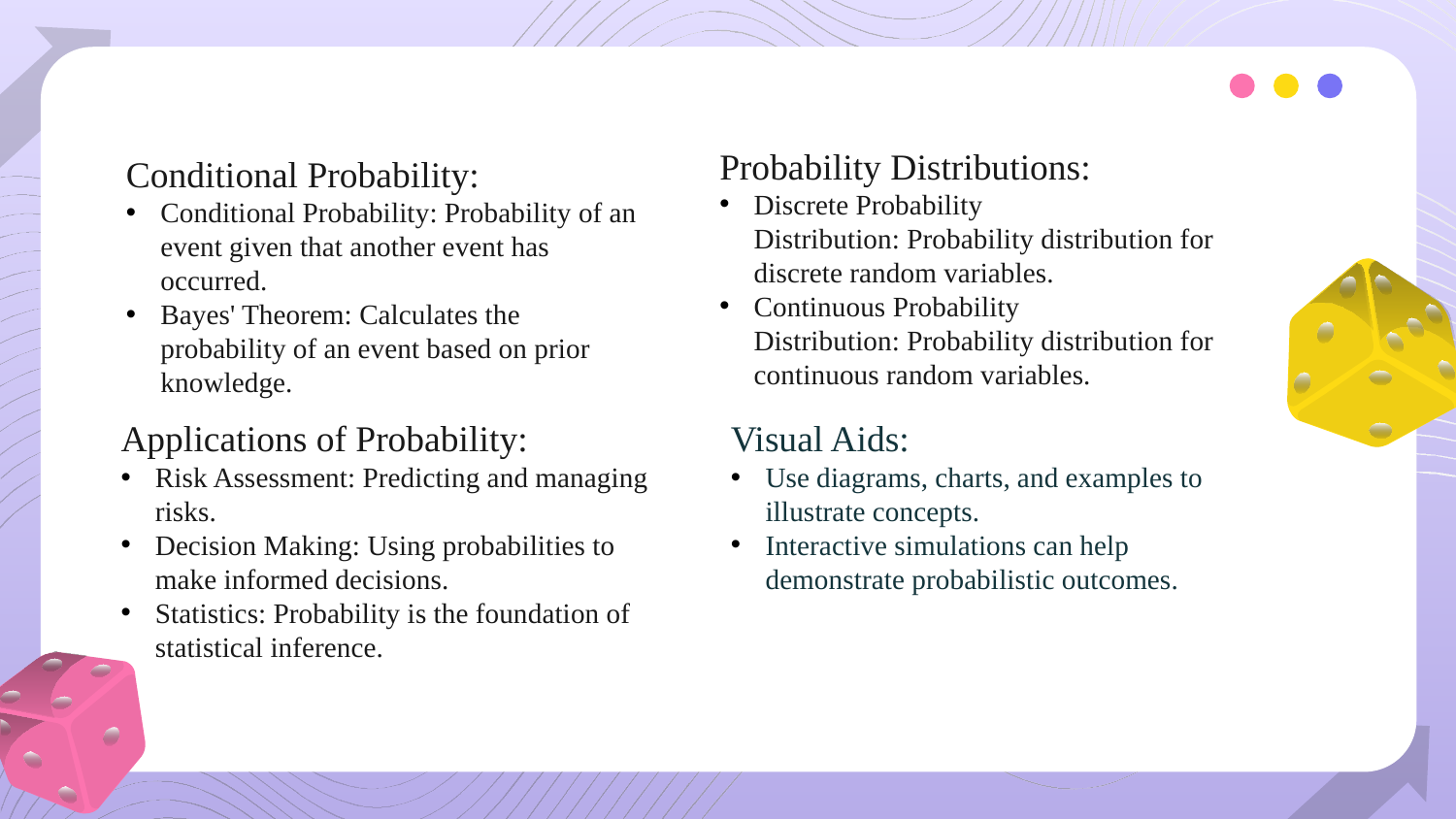

Probability Distributions:
Discrete Probability Distribution: Probability distribution for discrete random variables.
Continuous Probability Distribution: Probability distribution for continuous random variables.
Conditional Probability:
Conditional Probability: Probability of an event given that another event has occurred.
Bayes' Theorem: Calculates the probability of an event based on prior knowledge.
Applications of Probability:
Risk Assessment: Predicting and managing risks.
Decision Making: Using probabilities to make informed decisions.
Statistics: Probability is the foundation of statistical inference.
Visual Aids:
Use diagrams, charts, and examples to illustrate concepts.
Interactive simulations can help demonstrate probabilistic outcomes.